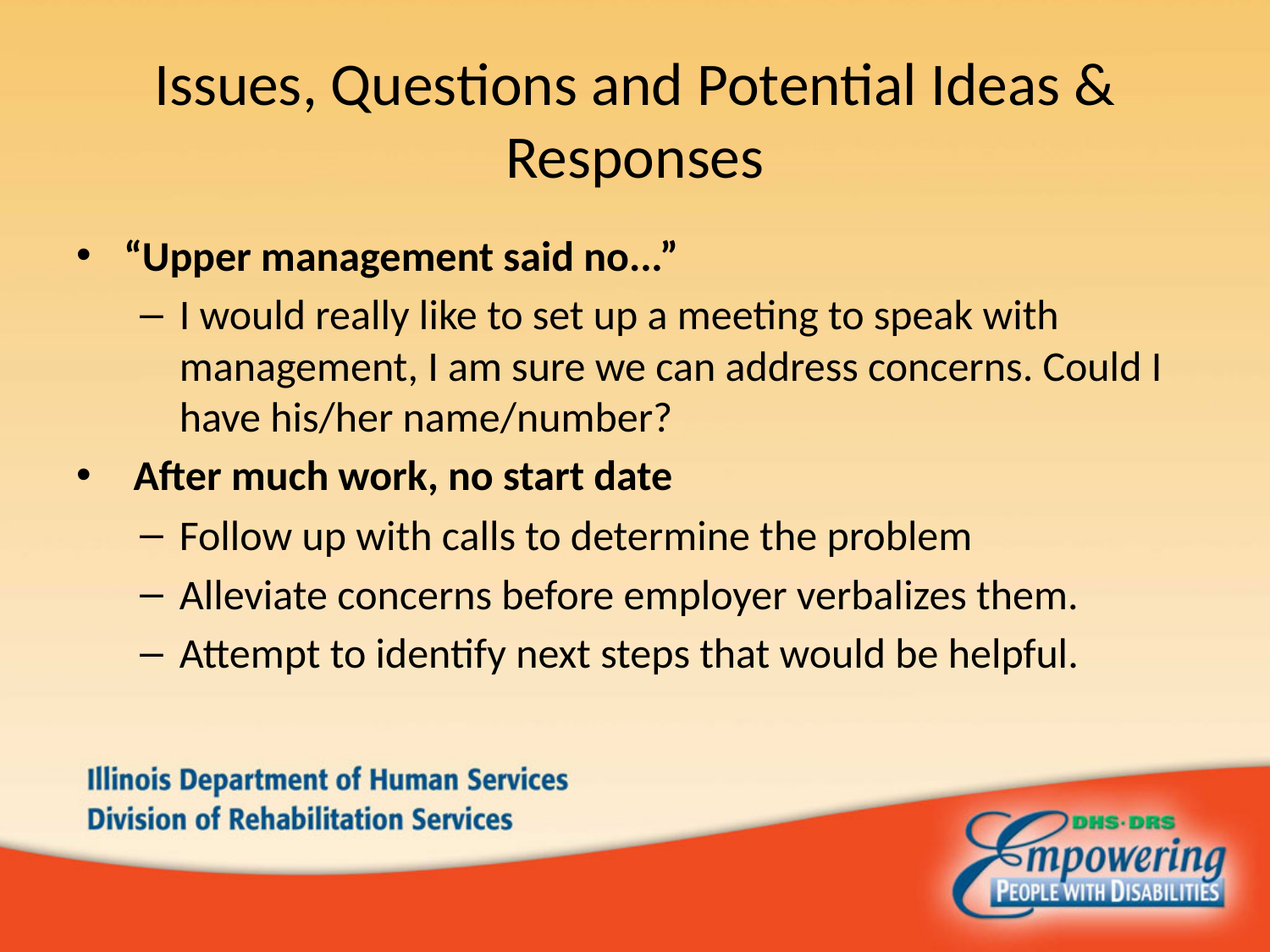

# Issues, Questions and Potential Ideas & Responses
“Upper management said no...”
I would really like to set up a meeting to speak with management, I am sure we can address concerns. Could I have his/her name/number?
 After much work, no start date
Follow up with calls to determine the problem
Alleviate concerns before employer verbalizes them.
Attempt to identify next steps that would be helpful.